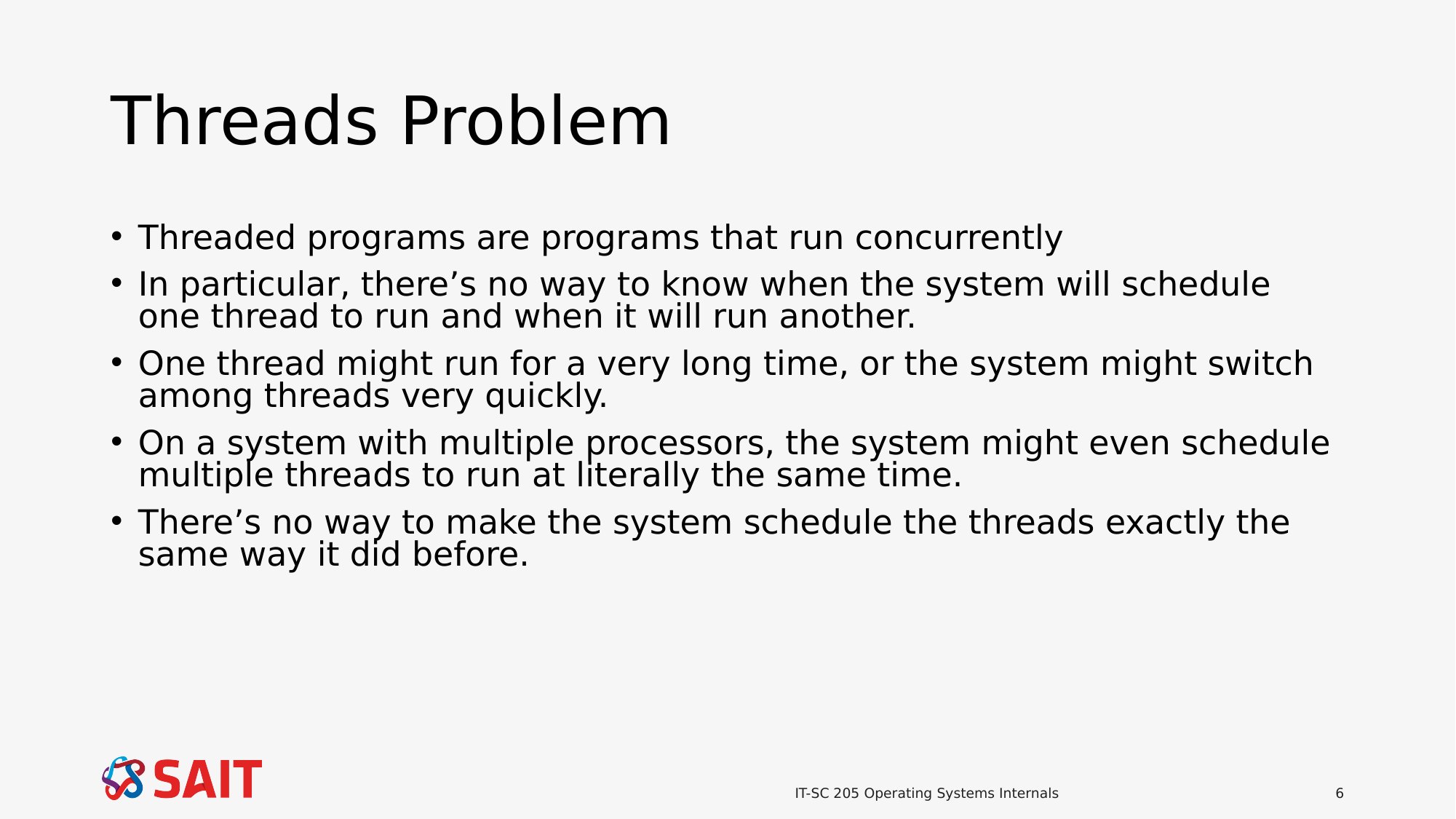

# Threads Problem
Threaded programs are programs that run concurrently
In particular, there’s no way to know when the system will schedule one thread to run and when it will run another.
One thread might run for a very long time, or the system might switch among threads very quickly.
On a system with multiple processors, the system might even schedule multiple threads to run at literally the same time.
There’s no way to make the system schedule the threads exactly the same way it did before.

IT-SC 205 Operating Systems Internals
6